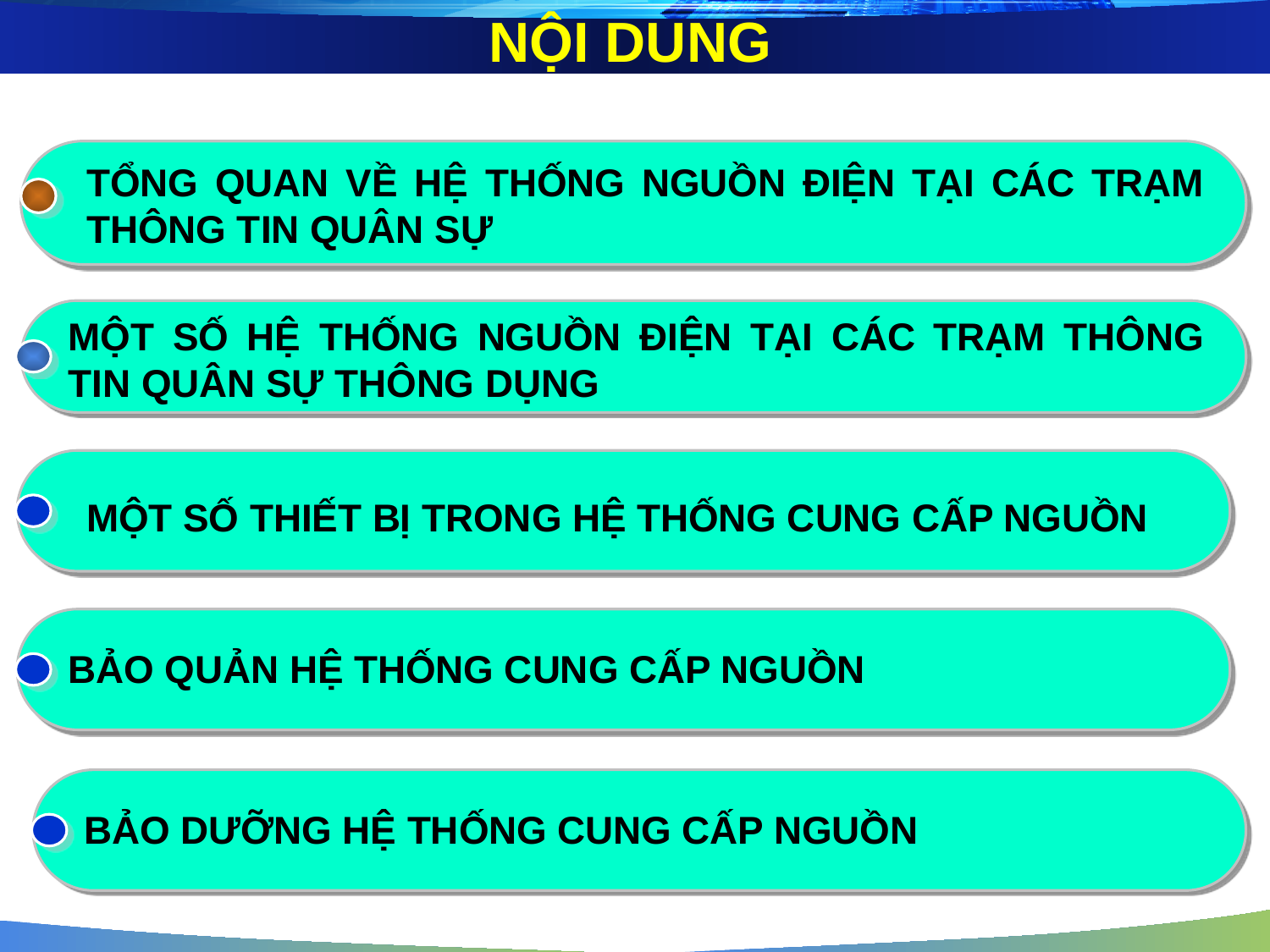

NỘI DUNG

TỔNG QUAN VỀ HỆ THỐNG NGUỒN ĐIỆN TẠI CÁC TRẠM THÔNG TIN QUÂN SỰ

MỘT SỐ HỆ THỐNG NGUỒN ĐIỆN TẠI CÁC TRẠM THÔNG TIN QUÂN SỰ THÔNG DỤNG

MỘT SỐ THIẾT BỊ TRONG HỆ THỐNG CUNG CẤP NGUỒN

BẢO QUẢN HỆ THỐNG CUNG CẤP NGUỒN

BẢO DƯỠNG HỆ THỐNG CUNG CẤP NGUỒN